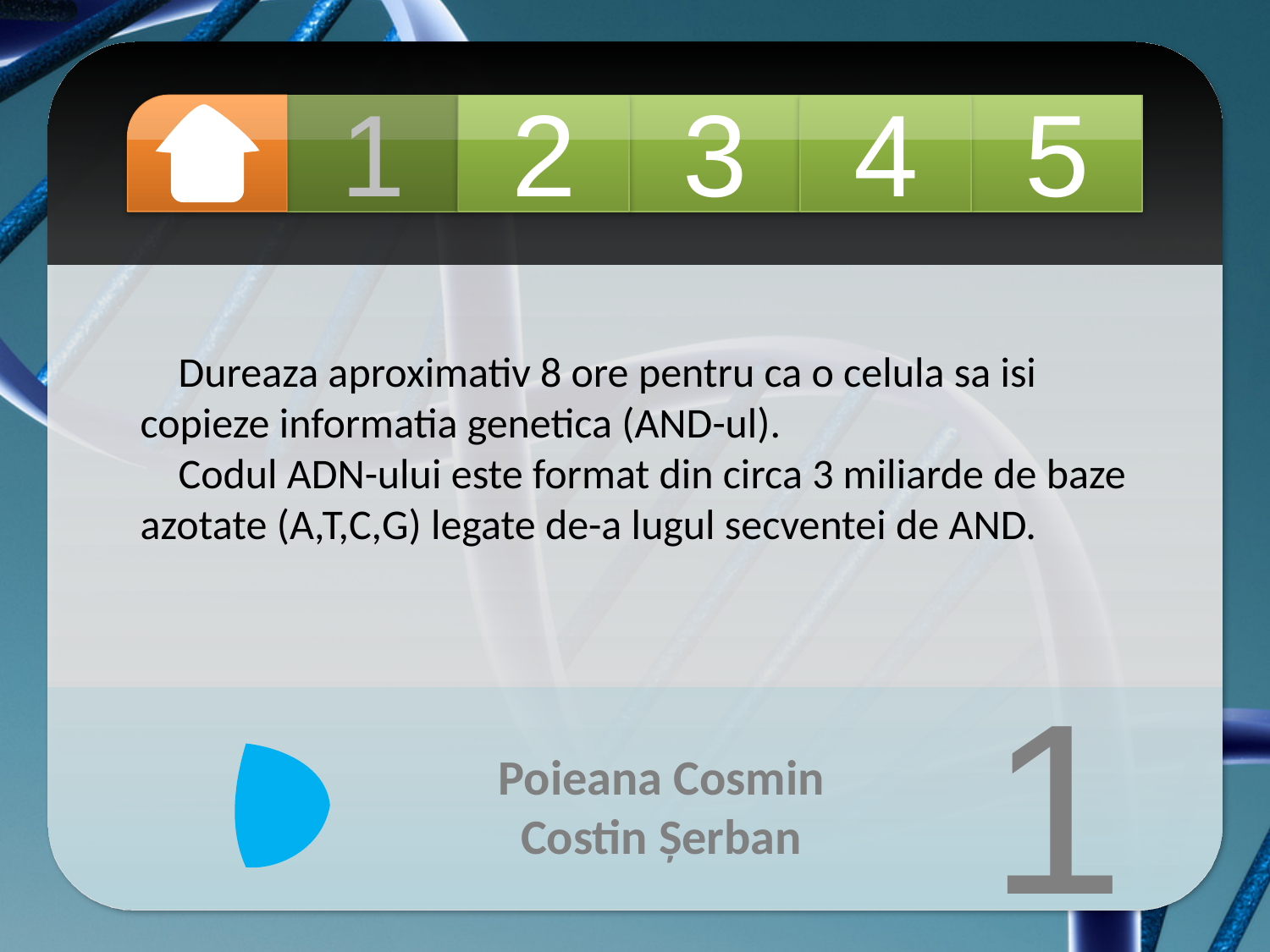

1
2
3
4
5

    Dureaza aproximativ 8 ore pentru ca o celula sa isi copieze informatia genetica (AND-ul).
    Codul ADN-ului este format din circa 3 miliarde de baze azotate (A,T,C,G) legate de-a lugul secventei de AND.
1
Poieana Cosmin
Costin Șerban